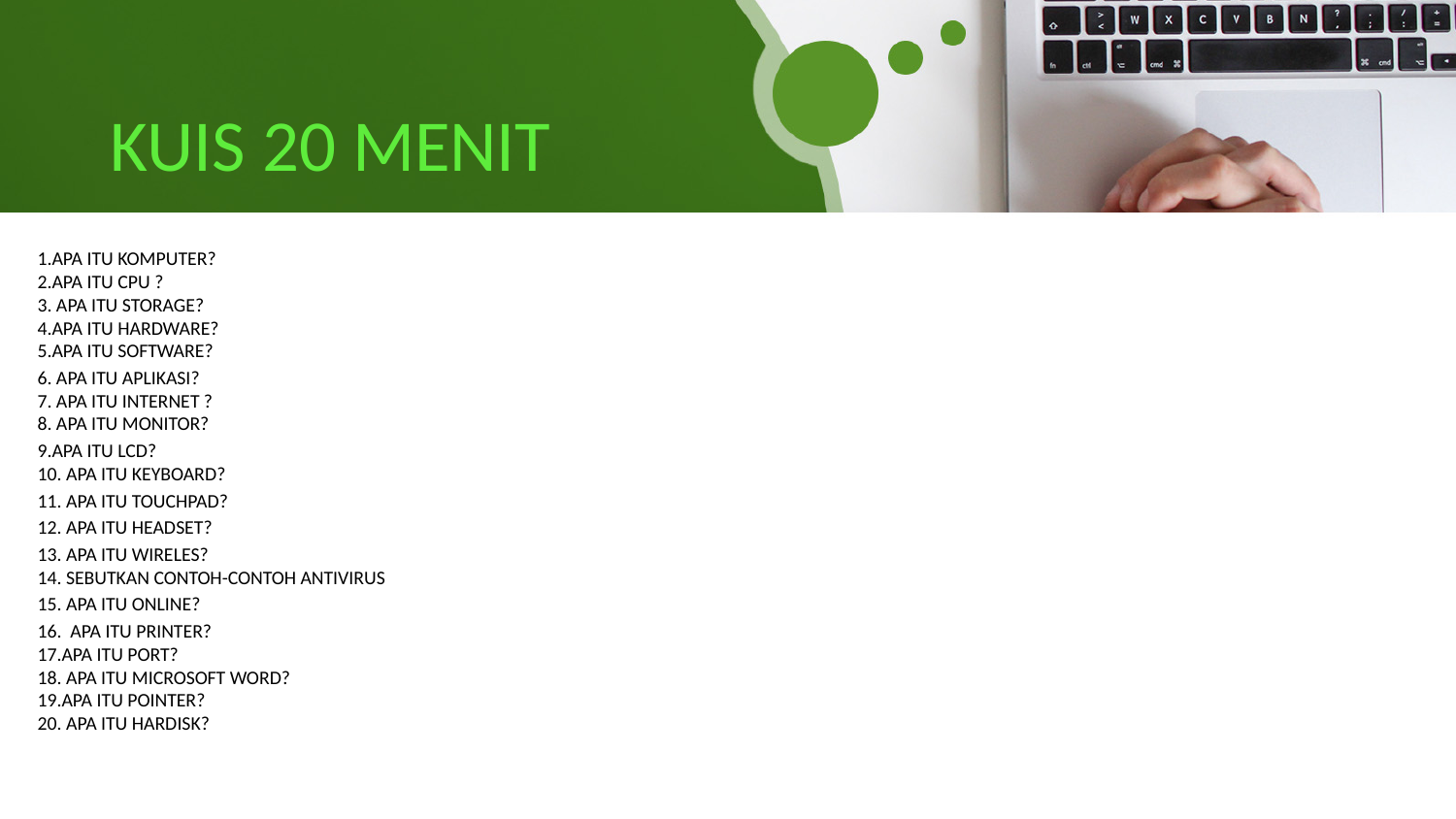

# KUIS 20 MENIT
1.APA ITU KOMPUTER?
2.APA ITU CPU ?
3. APA ITU STORAGE?
4.APA ITU HARDWARE?
5.APA ITU SOFTWARE?
6. APA ITU APLIKASI?
7. APA ITU INTERNET ?
8. APA ITU MONITOR?
9.APA ITU LCD?
10. APA ITU KEYBOARD?
11. APA ITU TOUCHPAD?
12. APA ITU HEADSET?
13. APA ITU WIRELES?
14. SEBUTKAN CONTOH-CONTOH ANTIVIRUS
15. APA ITU ONLINE?
16.  APA ITU PRINTER?
17.APA ITU PORT?
18. APA ITU MICROSOFT WORD?
19.APA ITU POINTER?
20. APA ITU HARDISK?